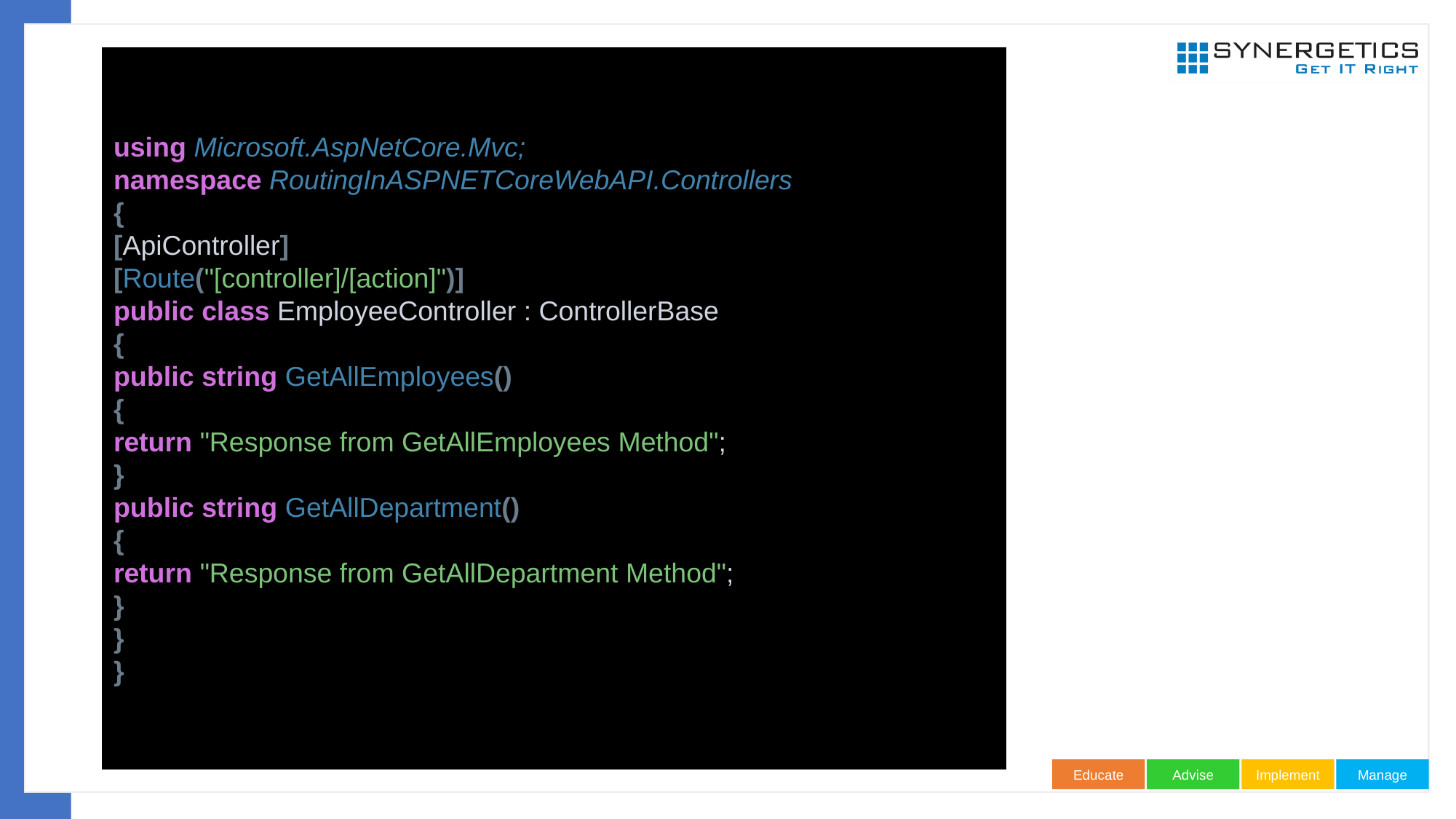

using Microsoft.AspNetCore.Mvc;
namespace RoutingInASPNETCoreWebAPI.Controllers
{
[ApiController]
[Route("[controller]/[action]")]
public class EmployeeController : ControllerBase
{
public string GetAllEmployees()
{
return "Response from GetAllEmployees Method";
}
public string GetAllDepartment()
{
return "Response from GetAllDepartment Method";
}
}
}